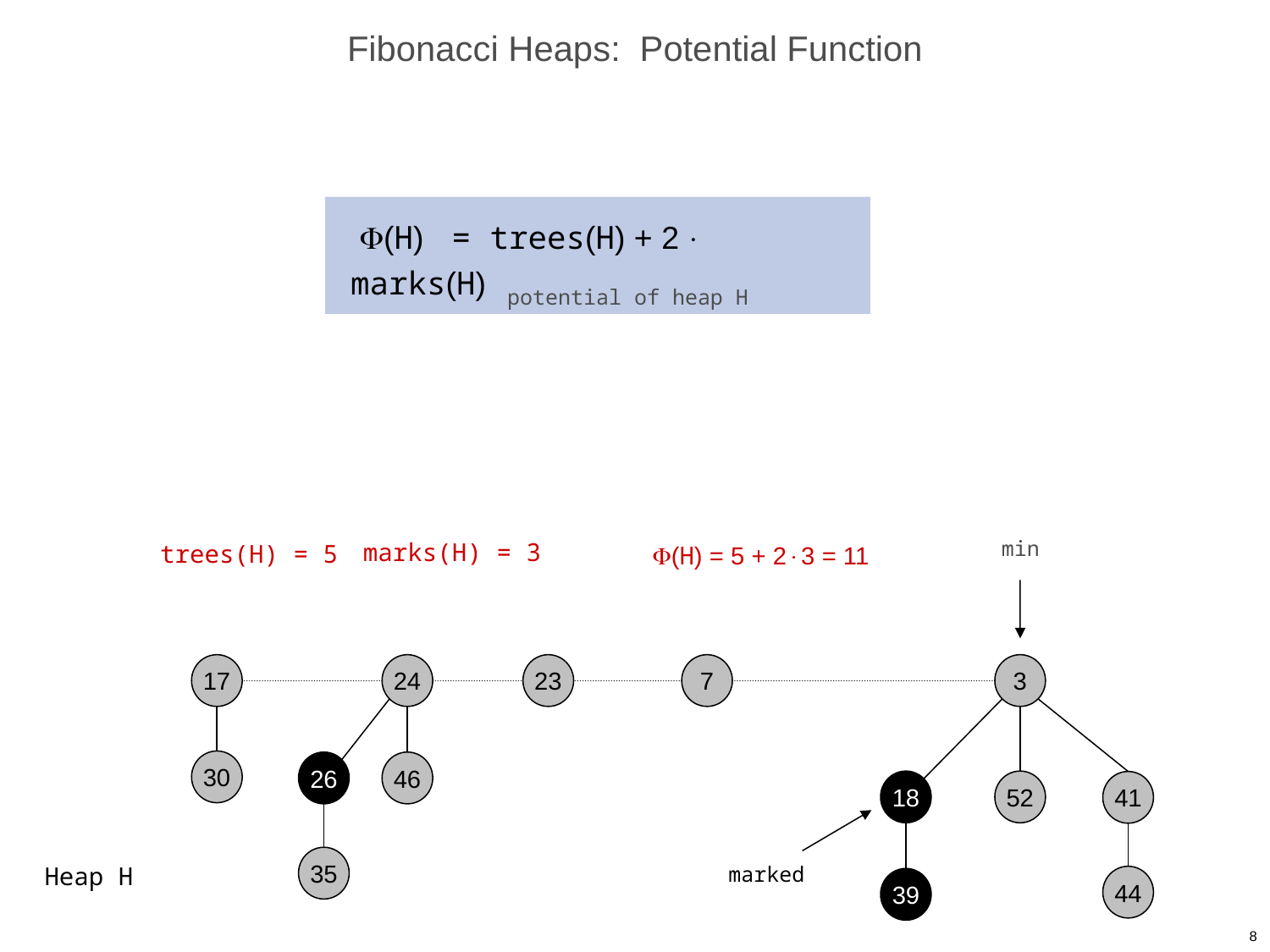

# Fibonacci Heaps:  Potential Function
 Φ(H)  = trees(H) + 2 ⋅ marks(H)
potential of heap H
marks(H) = 3
trees(H) = 5
min
Φ(H) = 5 + 2⋅3 = 11

17
24
23
7
3
30
26
46
18
52
41

35
Heap H
marked
44
39
8